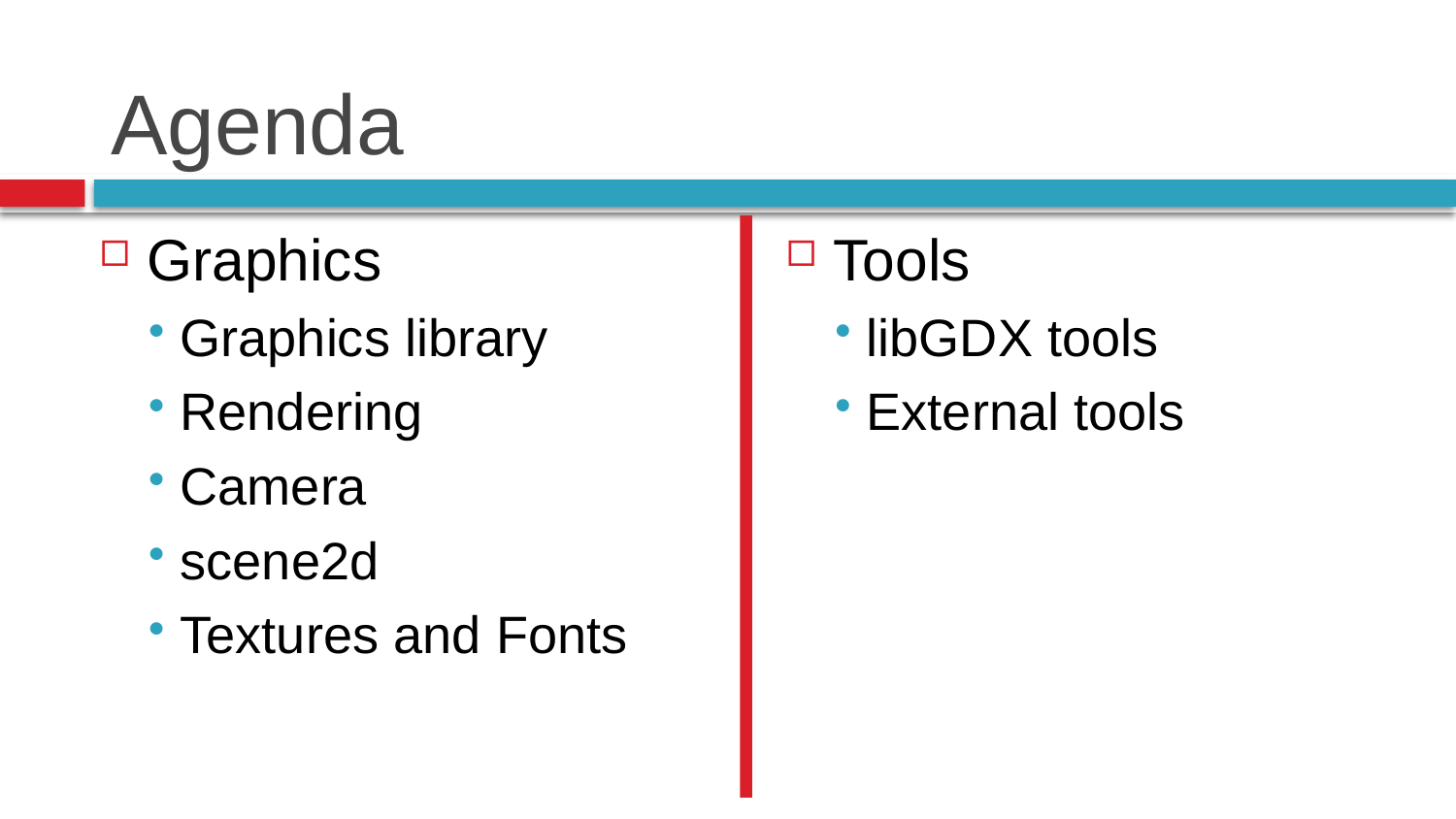

# Agenda

 Tools
 libGDX tools
 External tools

 Graphics
 Graphics library
 Rendering
 Camera
 scene2d
 Textures and Fonts